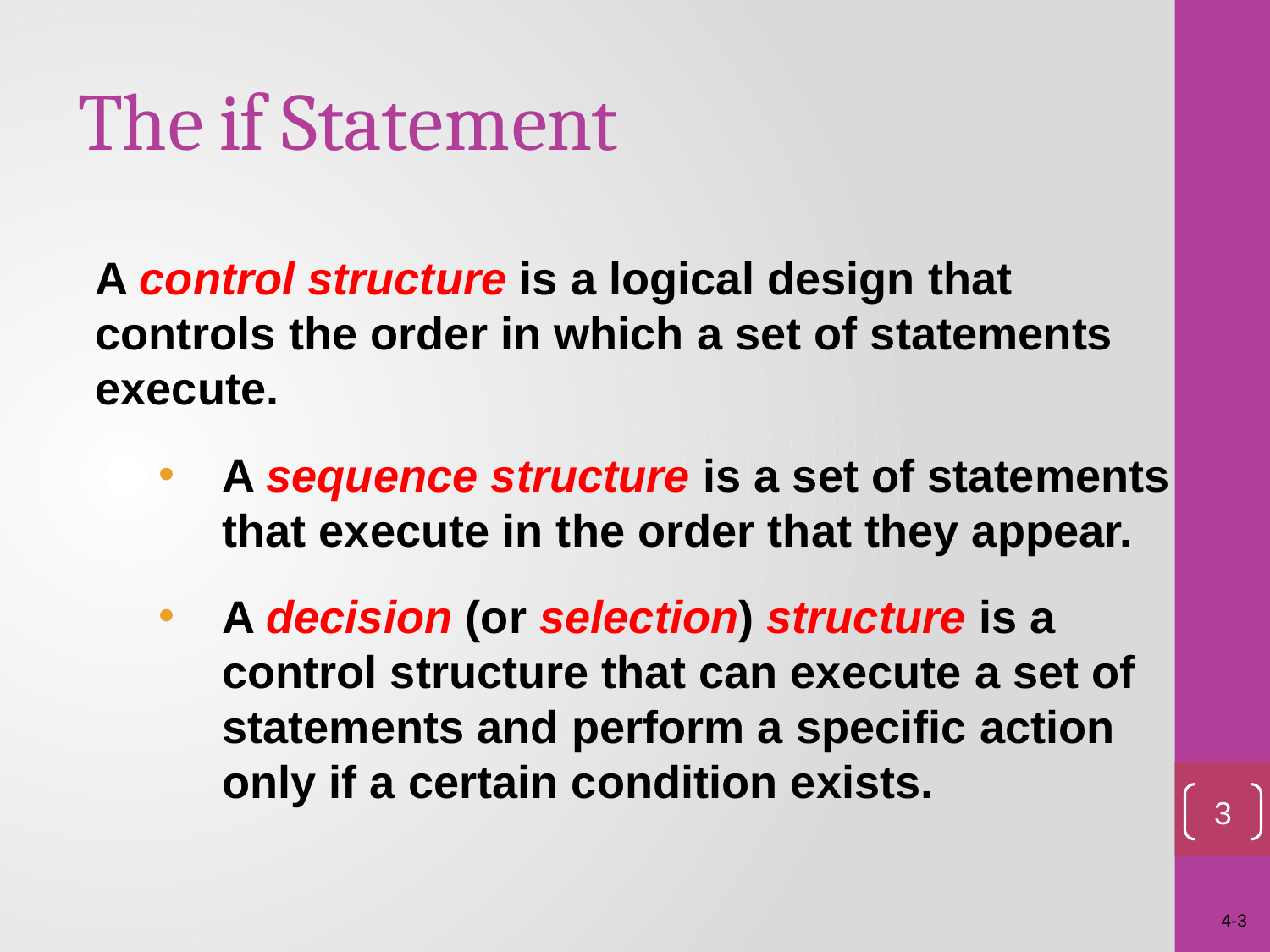

# The if Statement
A control structure is a logical design that controls the order in which a set of statements execute.
A sequence structure is a set of statements that execute in the order that they appear.
A decision (or selection) structure is a control structure that can execute a set of statements and perform a specific action only if a certain condition exists.

3
4-3